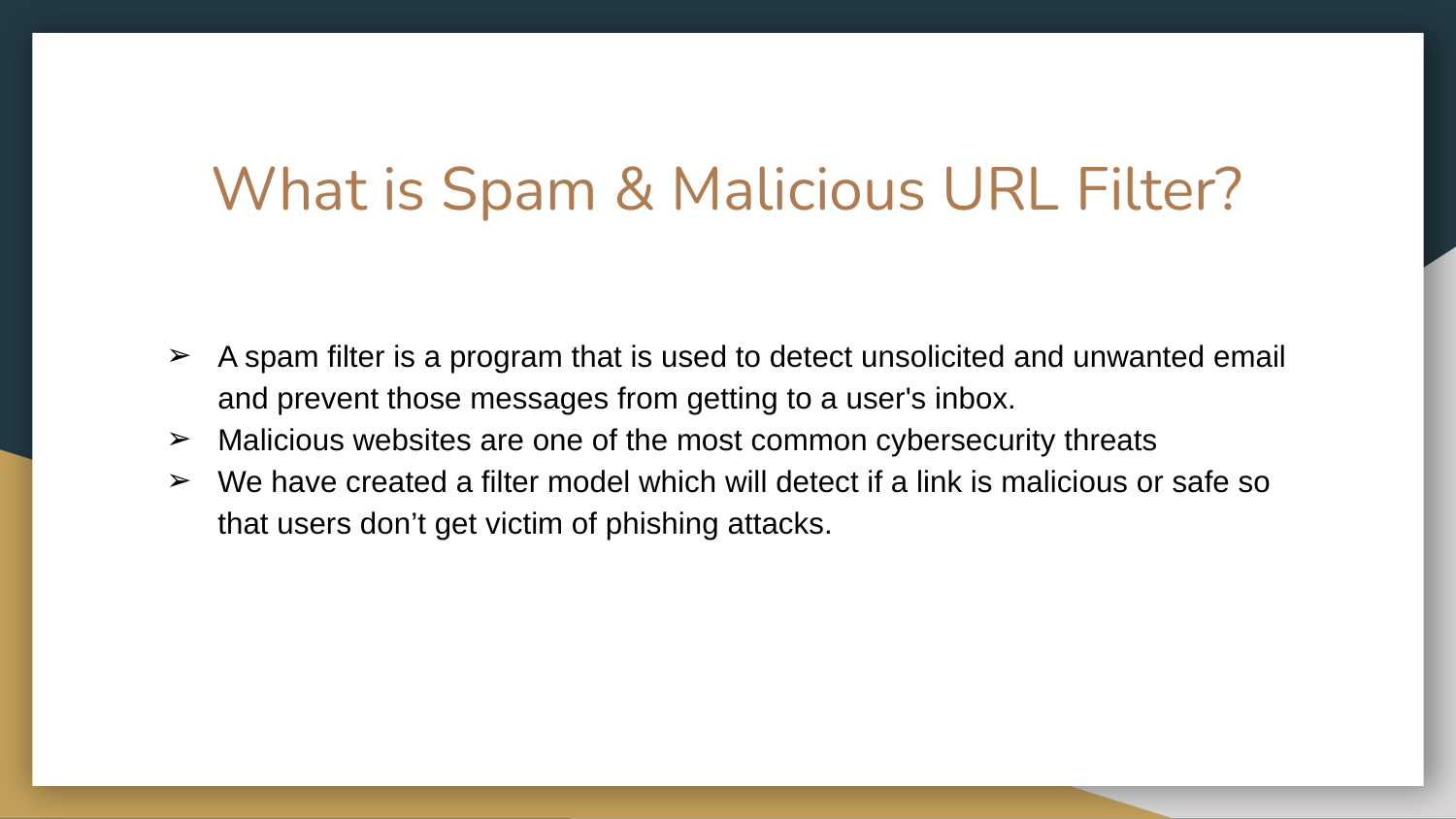

# What is Spam & Malicious URL Filter?

A spam filter is a program that is used to detect unsolicited and unwanted email and prevent those messages from getting to a user's inbox.
Malicious websites are one of the most common cybersecurity threats
We have created a filter model which will detect if a link is malicious or safe so that users don’t get victim of phishing attacks.